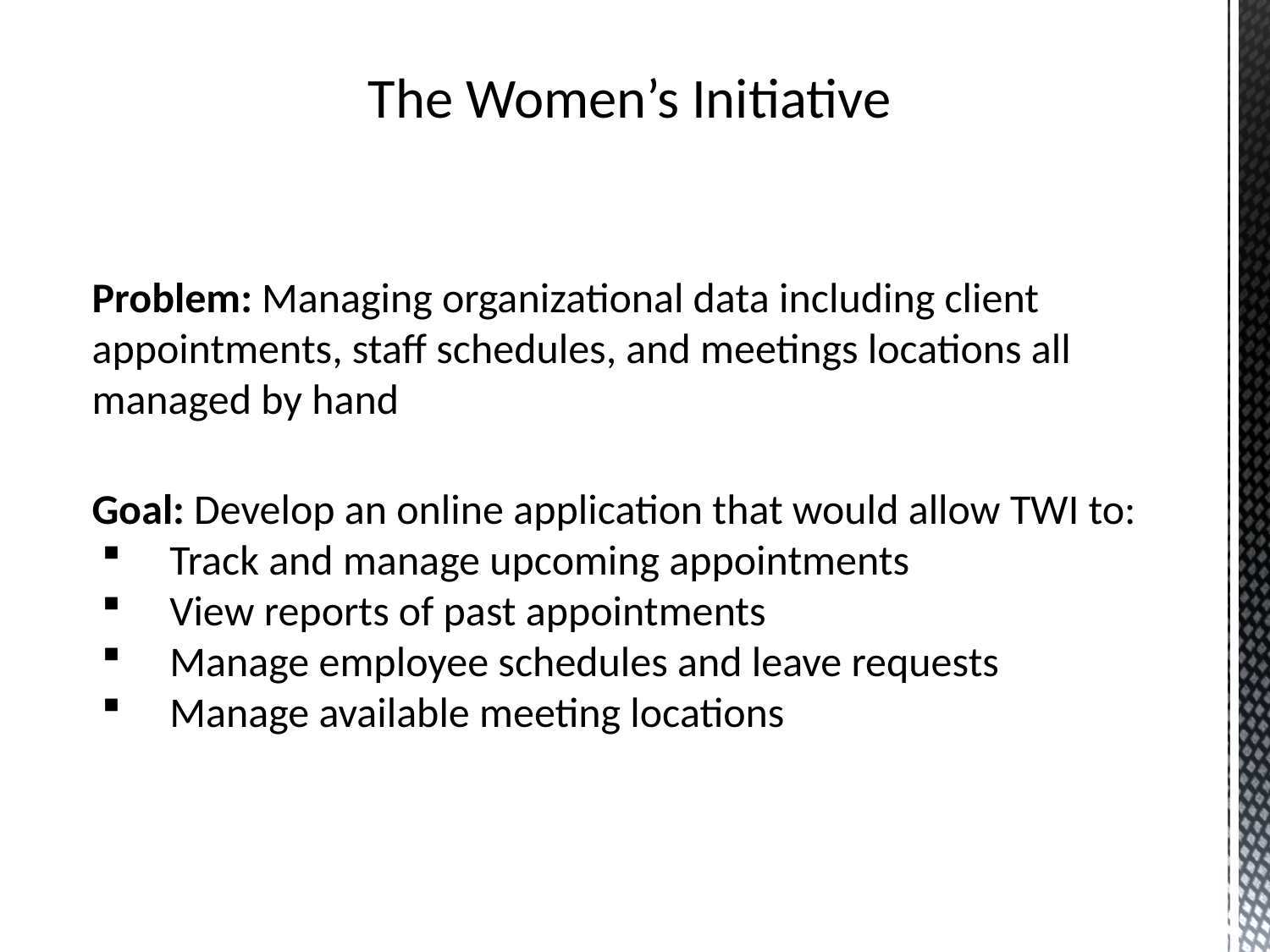

The Women’s Initiative
Problem: Managing organizational data including client appointments, staff schedules, and meetings locations all managed by hand
Goal: Develop an online application that would allow TWI to:
    Track and manage upcoming appointments
    View reports of past appointments
    Manage employee schedules and leave requests
    Manage available meeting locations